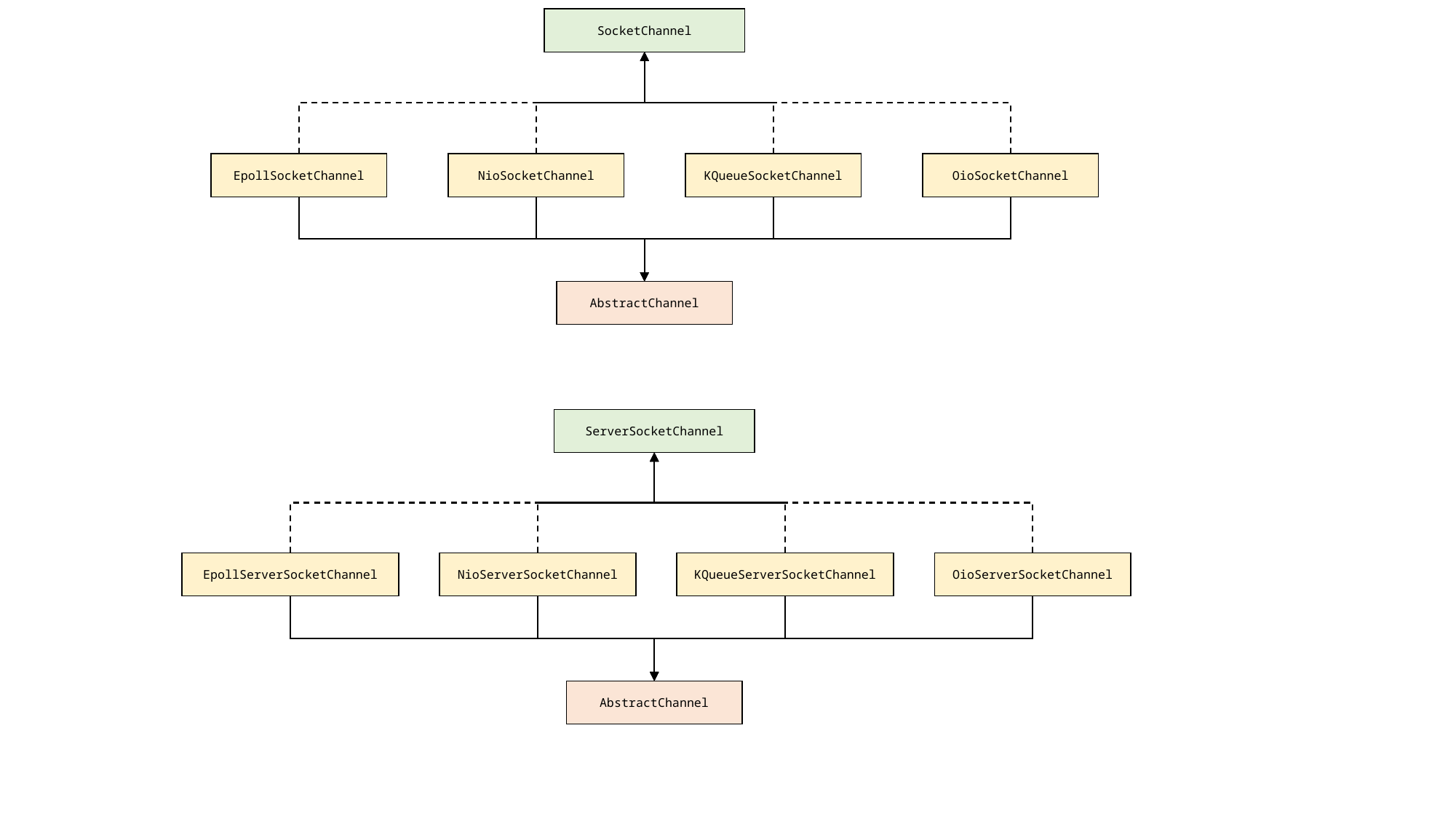

SocketChannel
KQueueSocketChannel
OioSocketChannel
NioSocketChannel
EpollSocketChannel
AbstractChannel
ServerSocketChannel
OioServerSocketChannel
EpollServerSocketChannel
KQueueServerSocketChannel
NioServerSocketChannel
AbstractChannel